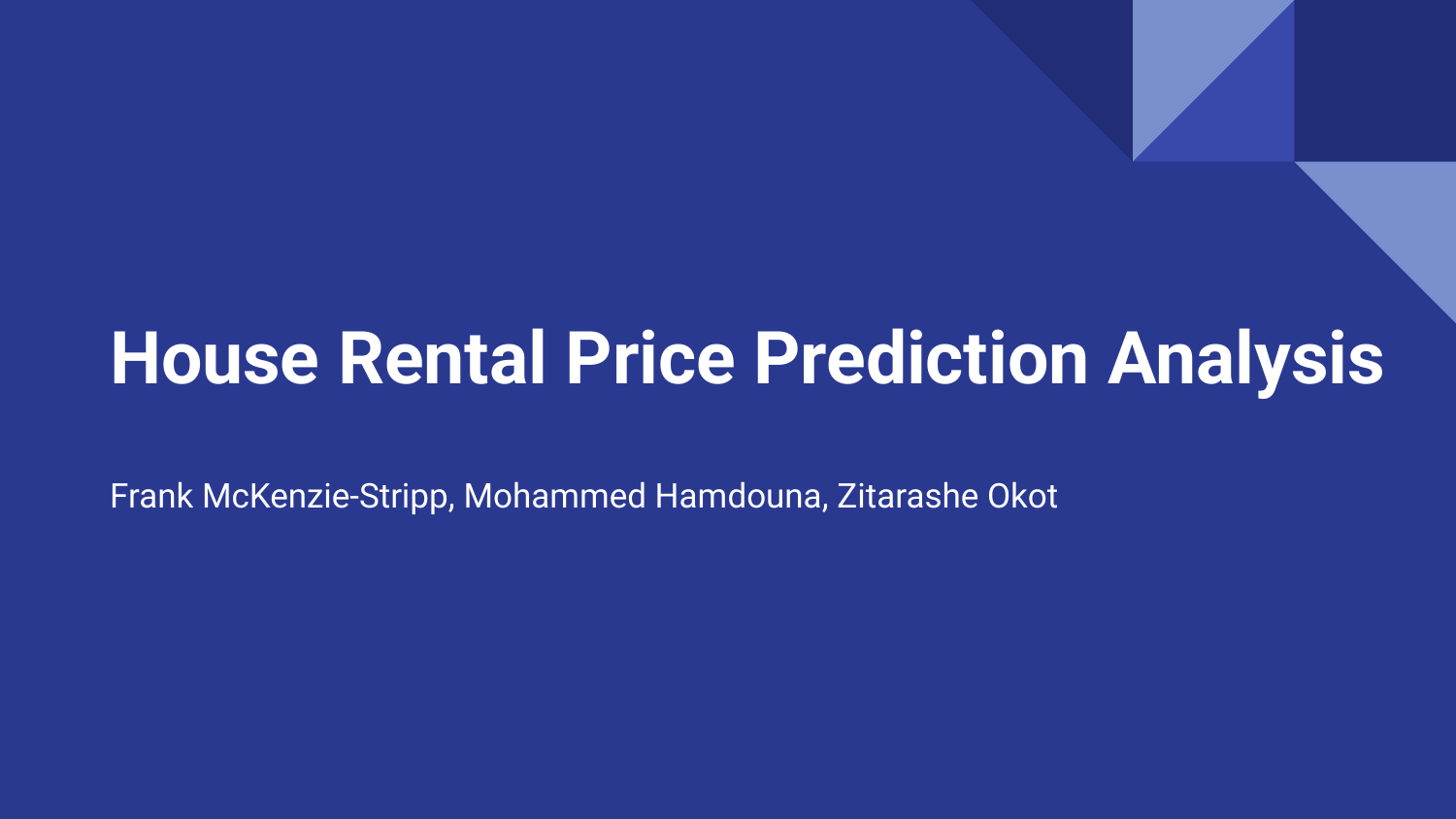

# House Rental Price Prediction Analysis
Frank McKenzie-Stripp, Mohammed Hamdouna, Zitarashe Okot